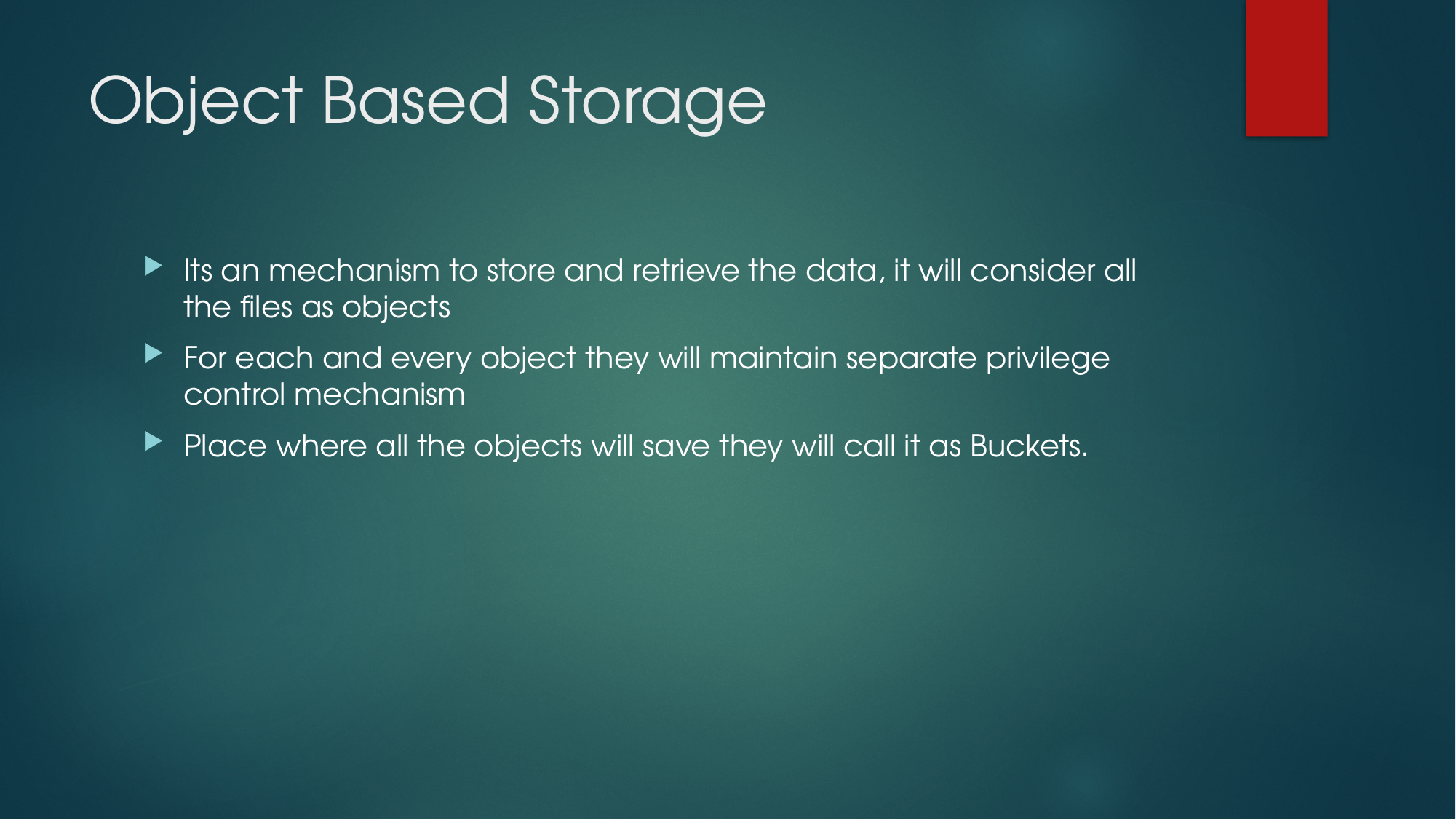

# Object Based Storage
Its an mechanism to store and retrieve the data, it will consider all the files as objects
For each and every object they will maintain separate privilege control mechanism
Place where all the objects will save they will call it as Buckets.